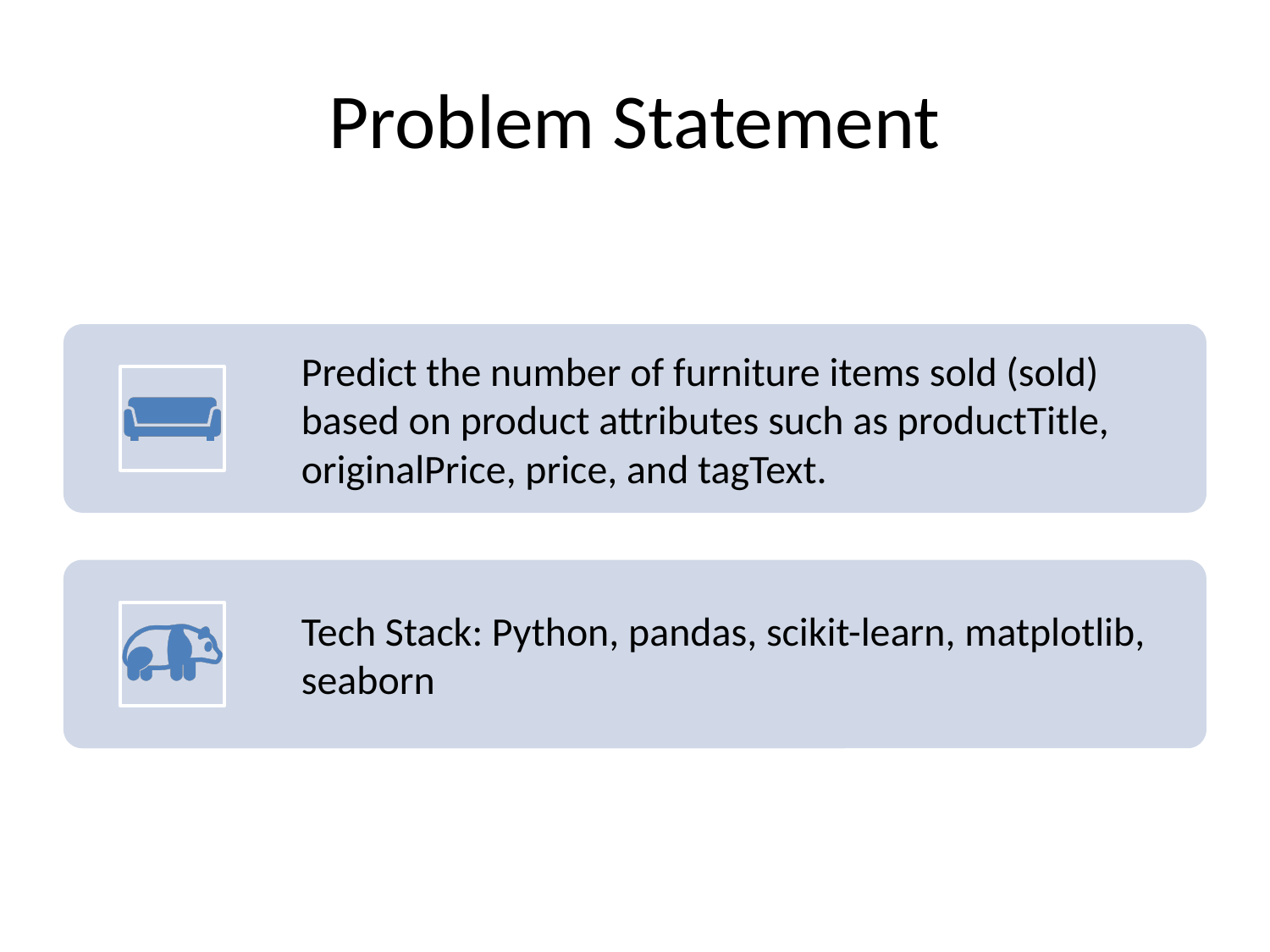

# Problem Statement
Predict the number of furniture items sold (sold) based on product attributes such as productTitle, originalPrice, price, and tagText.
Tech Stack: Python, pandas, scikit-learn, matplotlib, seaborn